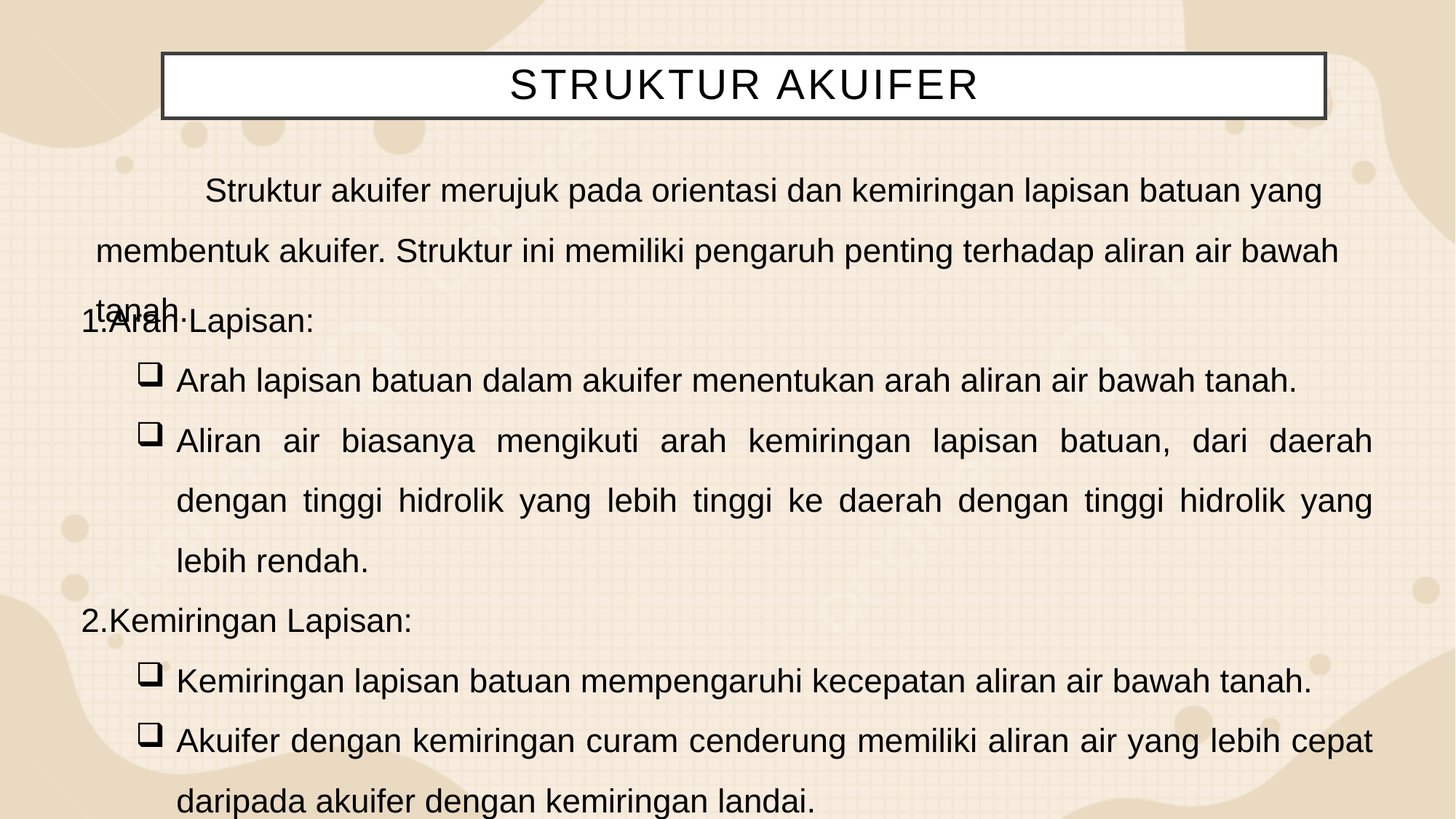

# Struktur Akuifer
	Struktur akuifer merujuk pada orientasi dan kemiringan lapisan batuan yang membentuk akuifer. Struktur ini memiliki pengaruh penting terhadap aliran air bawah tanah.
Arah Lapisan:
Arah lapisan batuan dalam akuifer menentukan arah aliran air bawah tanah.
Aliran air biasanya mengikuti arah kemiringan lapisan batuan, dari daerah dengan tinggi hidrolik yang lebih tinggi ke daerah dengan tinggi hidrolik yang lebih rendah.
Kemiringan Lapisan:
Kemiringan lapisan batuan mempengaruhi kecepatan aliran air bawah tanah.
Akuifer dengan kemiringan curam cenderung memiliki aliran air yang lebih cepat daripada akuifer dengan kemiringan landai.